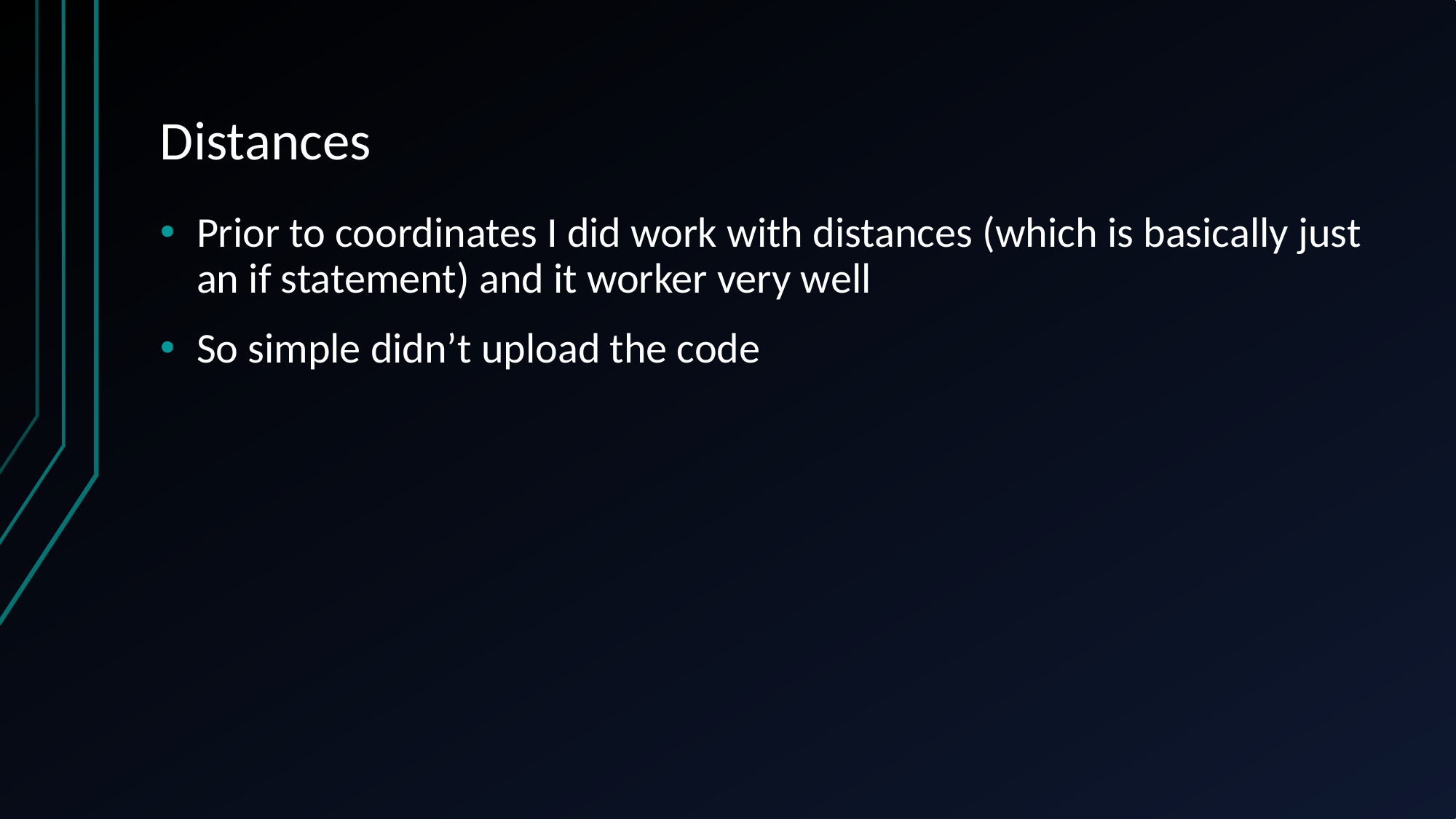

# Distances
Prior to coordinates I did work with distances (which is basically just an if statement) and it worker very well
So simple didn’t upload the code